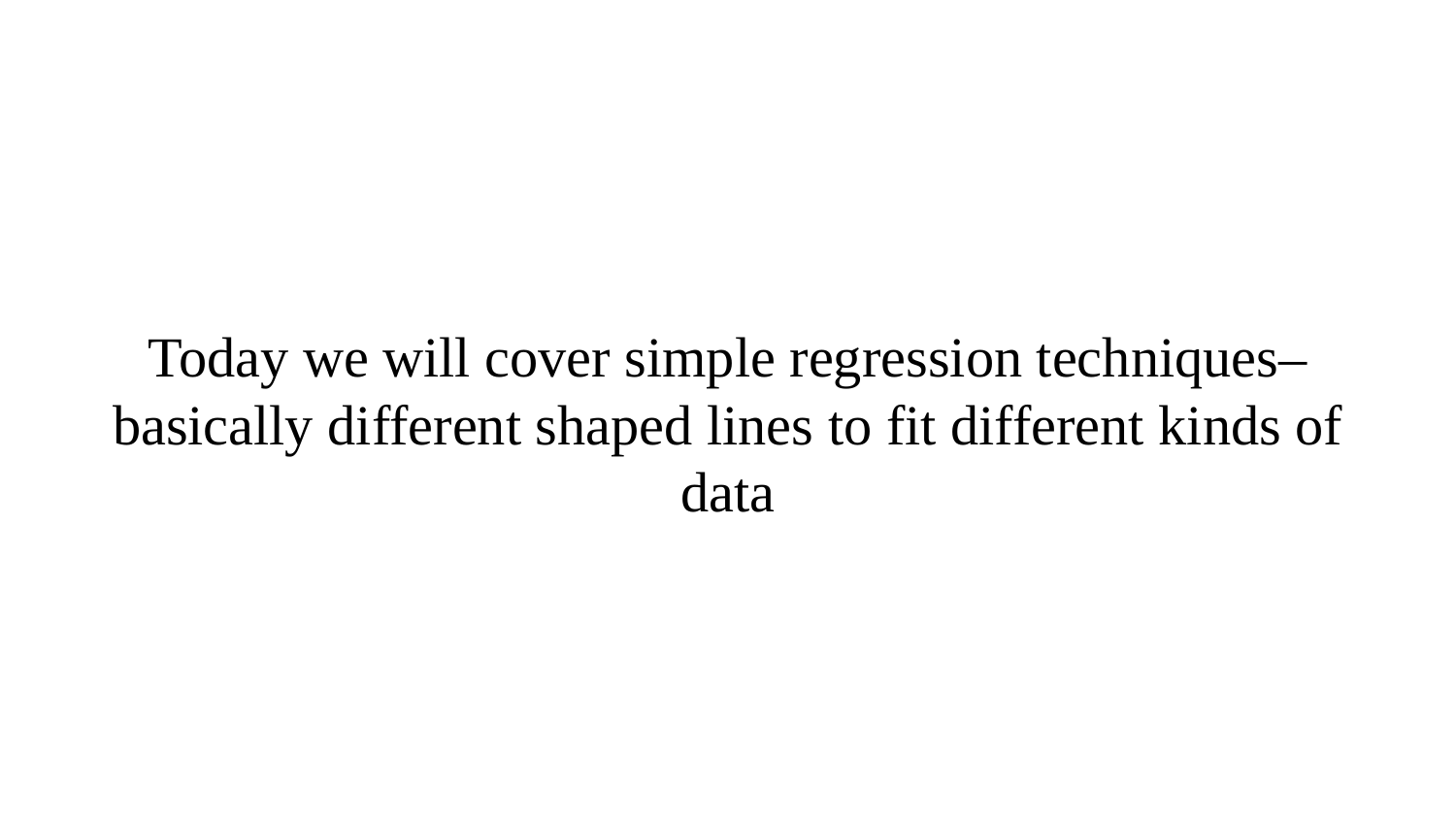

# Today we will cover simple regression techniques–basically different shaped lines to fit different kinds of data